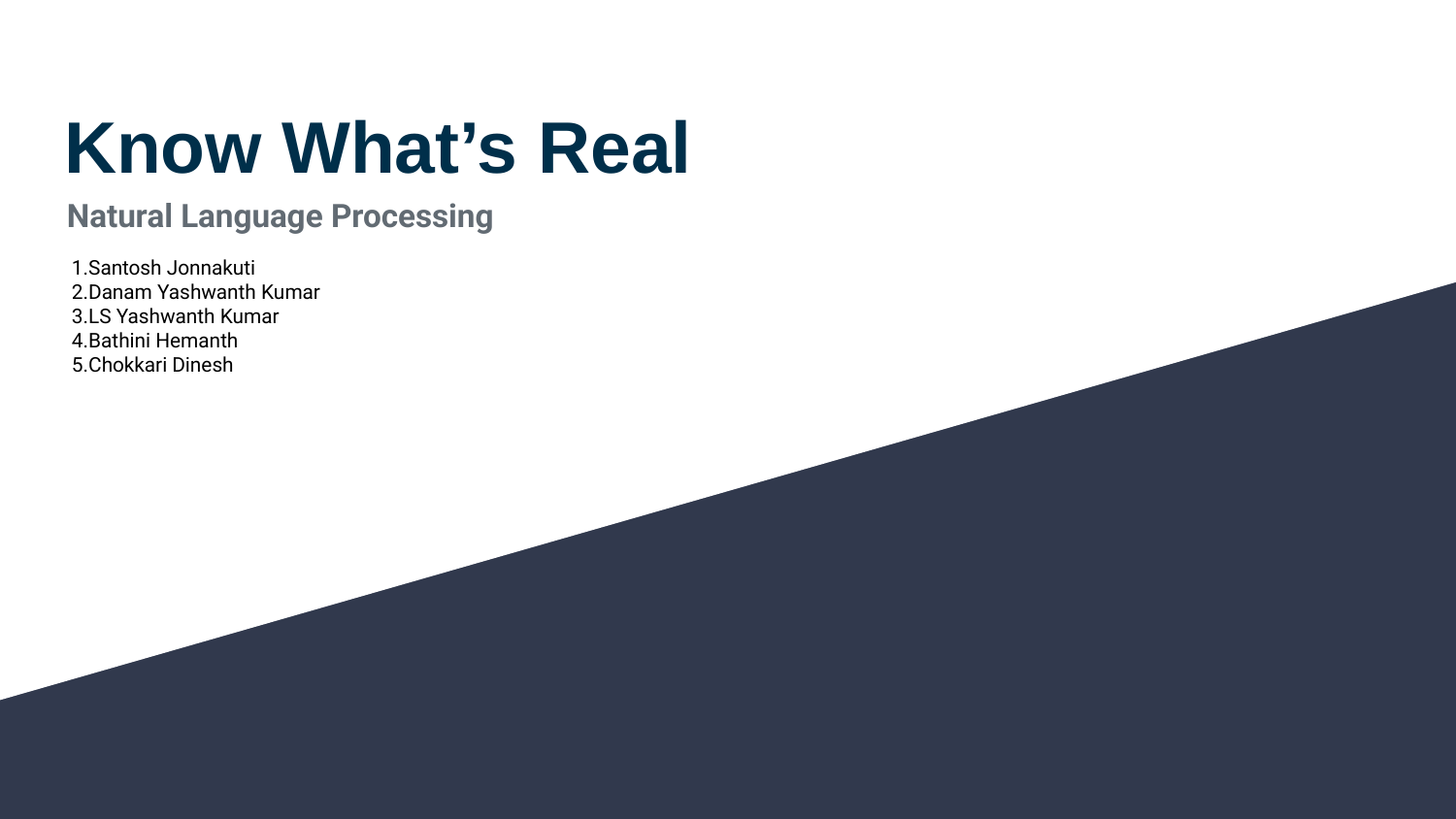

# Know What’s Real
Natural Language Processing
1.Santosh Jonnakuti
2.Danam Yashwanth Kumar
3.LS Yashwanth Kumar
4.Bathini Hemanth
5.Chokkari Dinesh